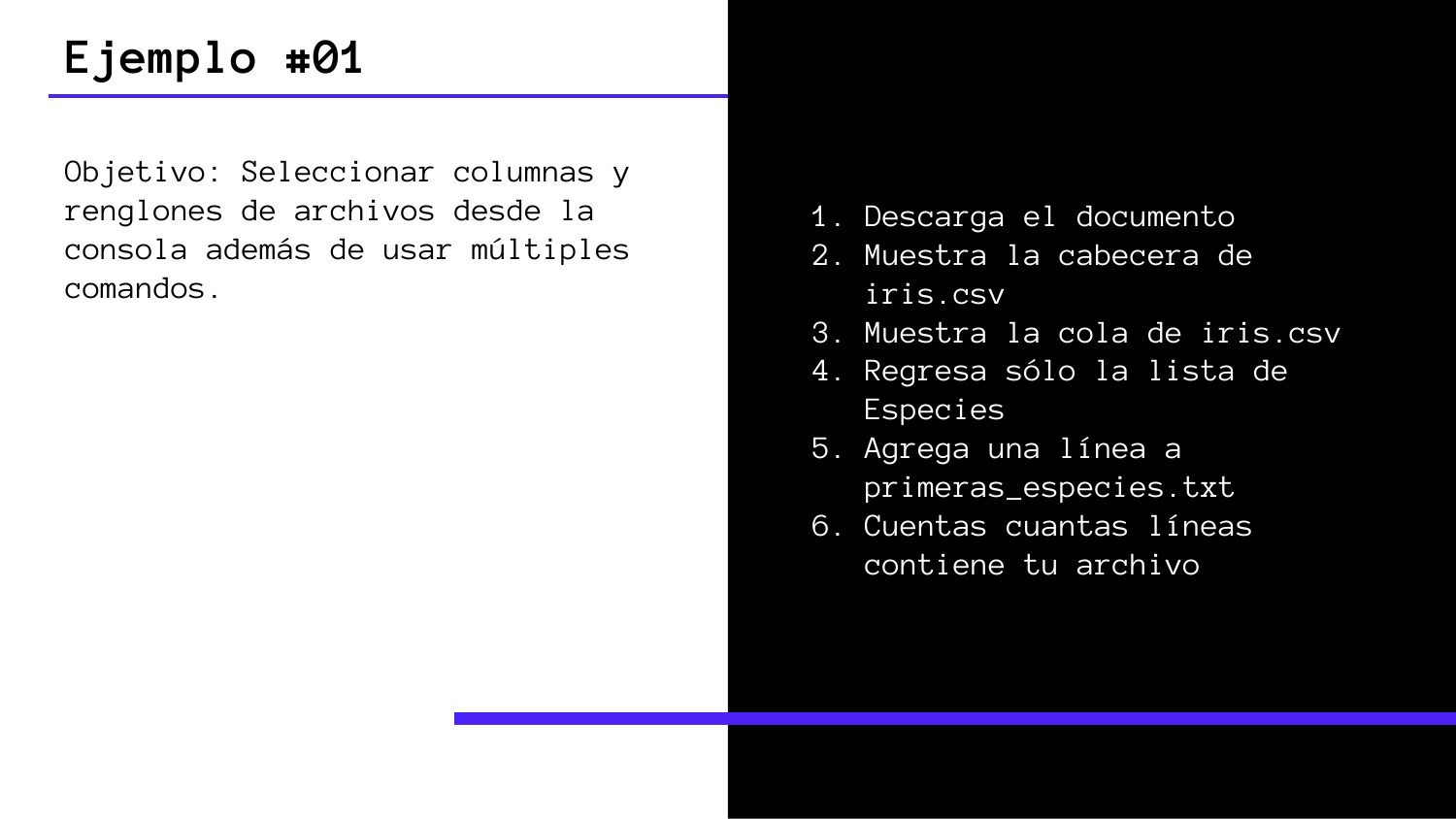

# Ejemplo #01
Objetivo: Seleccionar columnas y renglones de archivos desde la consola además de usar múltiples comandos.

Descarga el documento
Muestra la cabecera de iris.csv
Muestra la cola de iris.csv
Regresa sólo la lista de Especies
Agrega una línea a primeras_especies.txt
Cuentas cuantas líneas contiene tu archivo